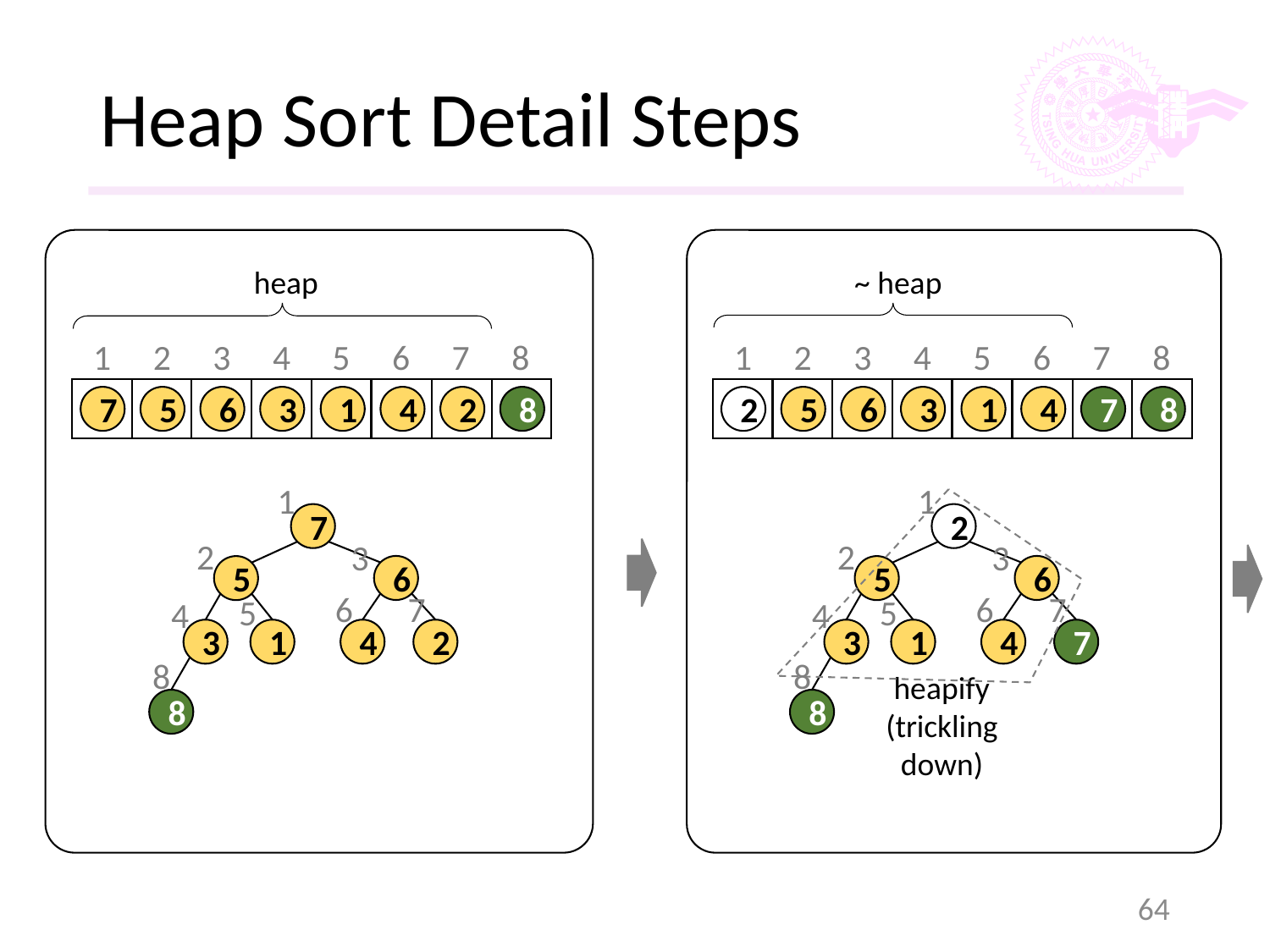

# Heap Sort Detail Steps

heap
~ heap
1
2
3
4
5
6
7
8
1
2
3
4
5
6
7
8

7
5
6
3
1
4
2
8
2
5
6
3
1
4
7
8
1
7
2
3
6
5
6
7
5
4
2
4
3
1
8
8
1
2
2
3
6
5
6
7
5
4
7
4
3
1
8
8

heapify
(trickling down)

64